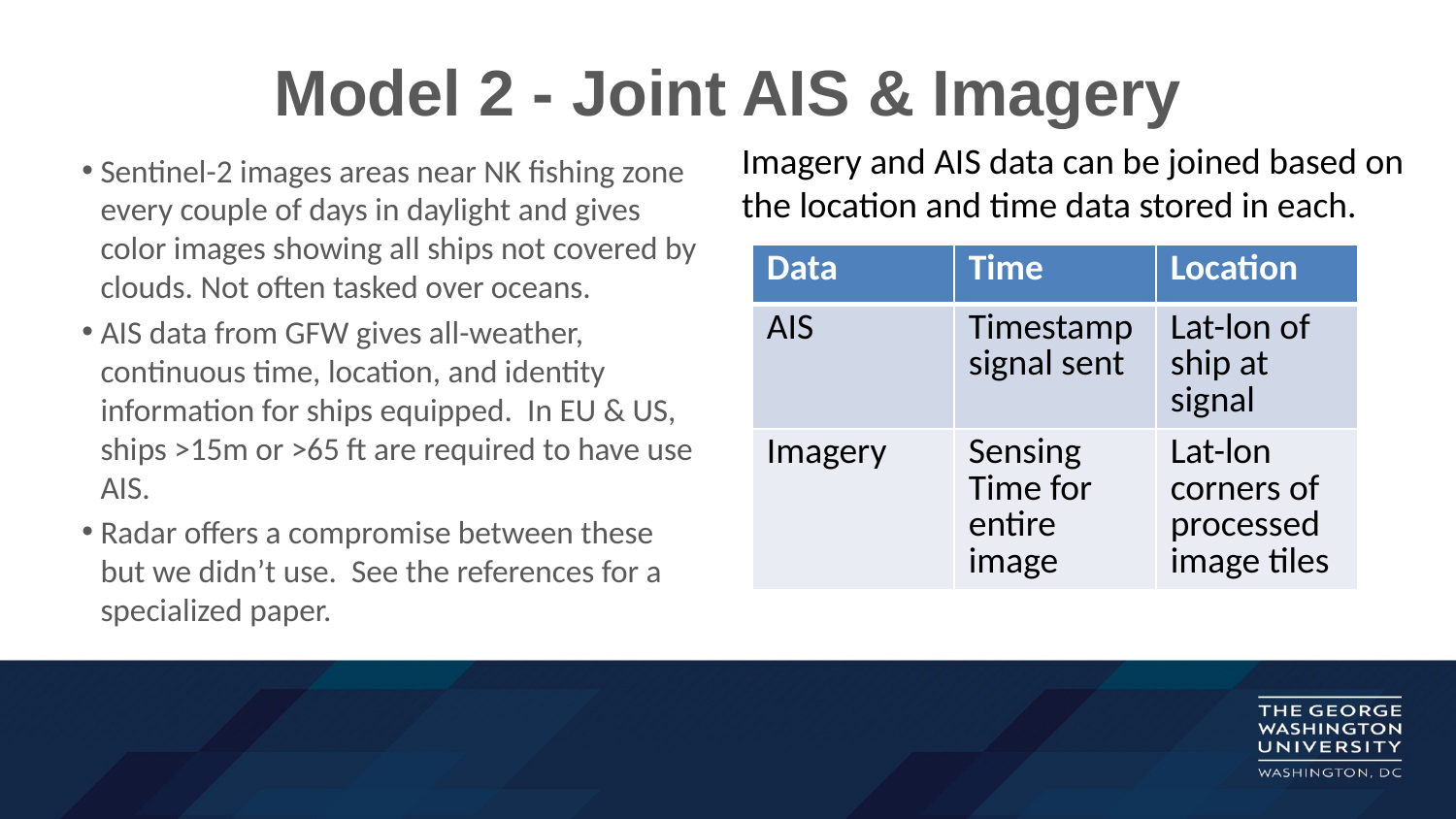

# Model 2 - Joint AIS & Imagery
Imagery and AIS data can be joined based on the location and time data stored in each.
Sentinel-2 images areas near NK fishing zone every couple of days in daylight and gives color images showing all ships not covered by clouds. Not often tasked over oceans.
AIS data from GFW gives all-weather, continuous time, location, and identity information for ships equipped.  In EU & US, ships >15m or >65 ft are required to have use AIS.
Radar offers a compromise between these but we didn’t use.  See the references for a specialized paper.
| Data | Time | Location |
| --- | --- | --- |
| AIS | Timestamp signal sent | Lat-lon of ship at signal |
| Imagery | Sensing Time for entire image | Lat-lon corners of processed image tiles |